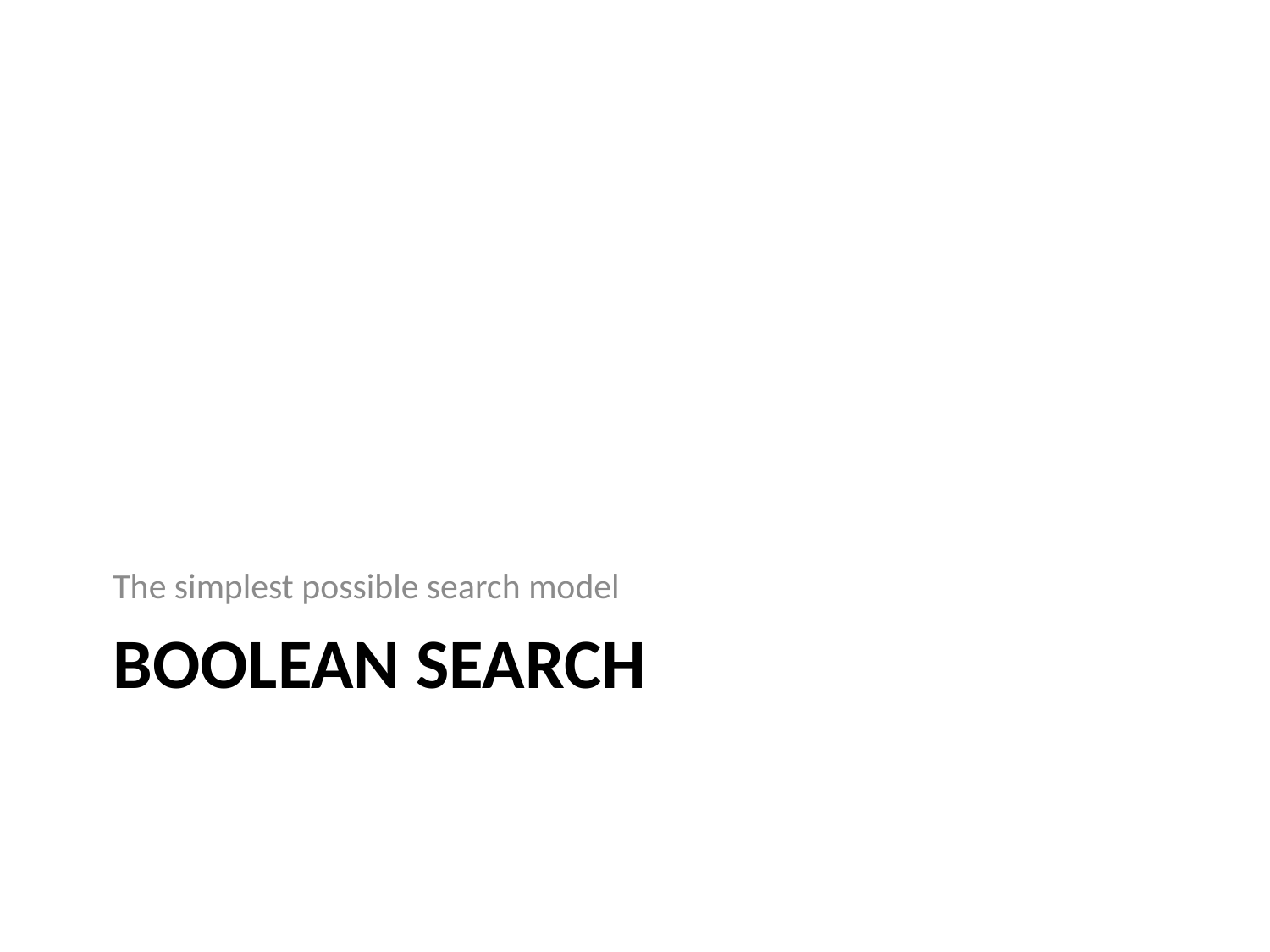

The simplest possible search model
# Boolean search